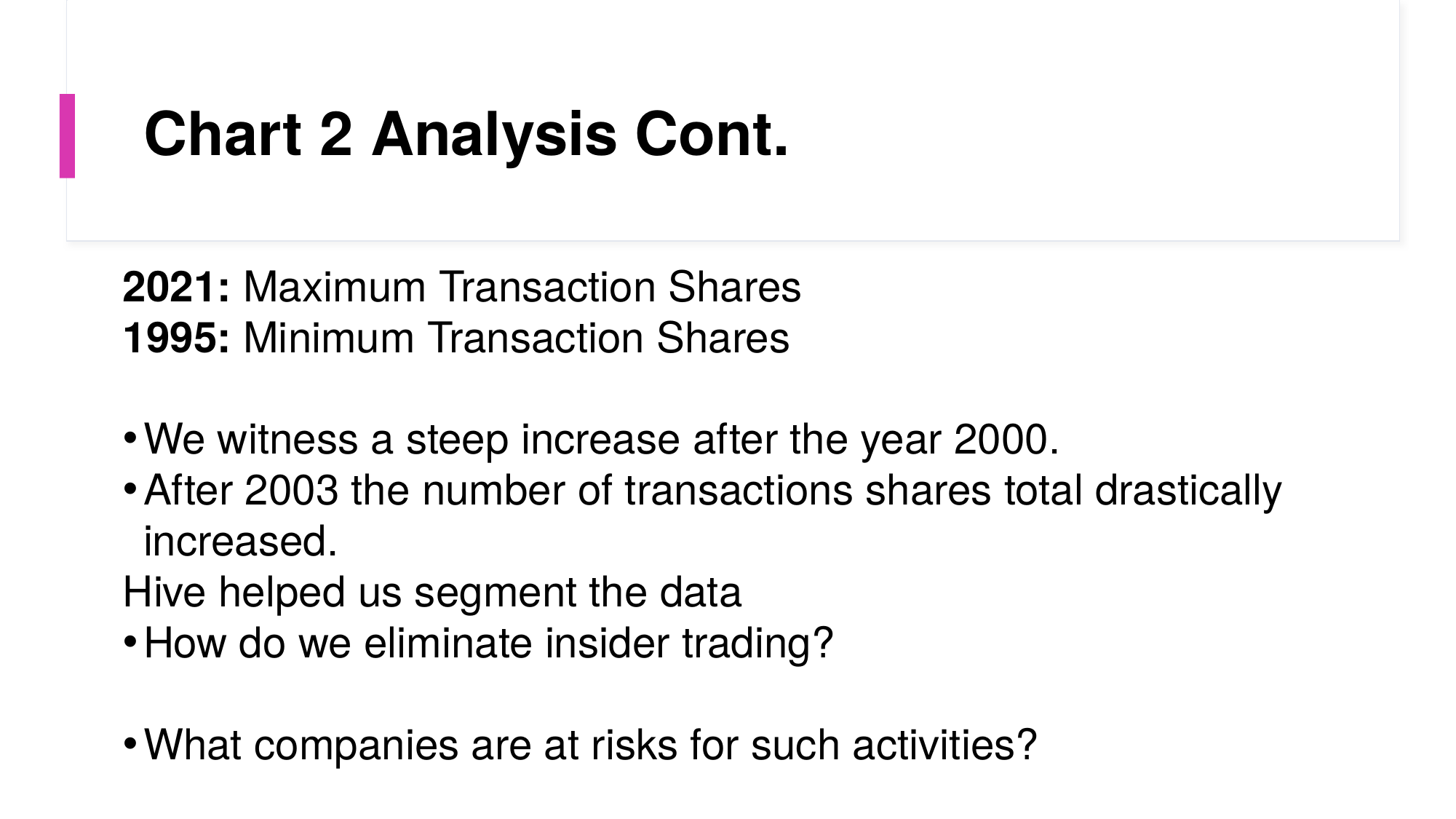

# Chart 2 Analysis Cont.
2021: Maximum Transaction Shares
1995: Minimum Transaction Shares

We witness a steep increase after the year 2000.
After 2003 the number of transactions shares total drastically increased.
Hive helped us segment the data
How do we eliminate insider trading?

What companies are at risks for such activities?